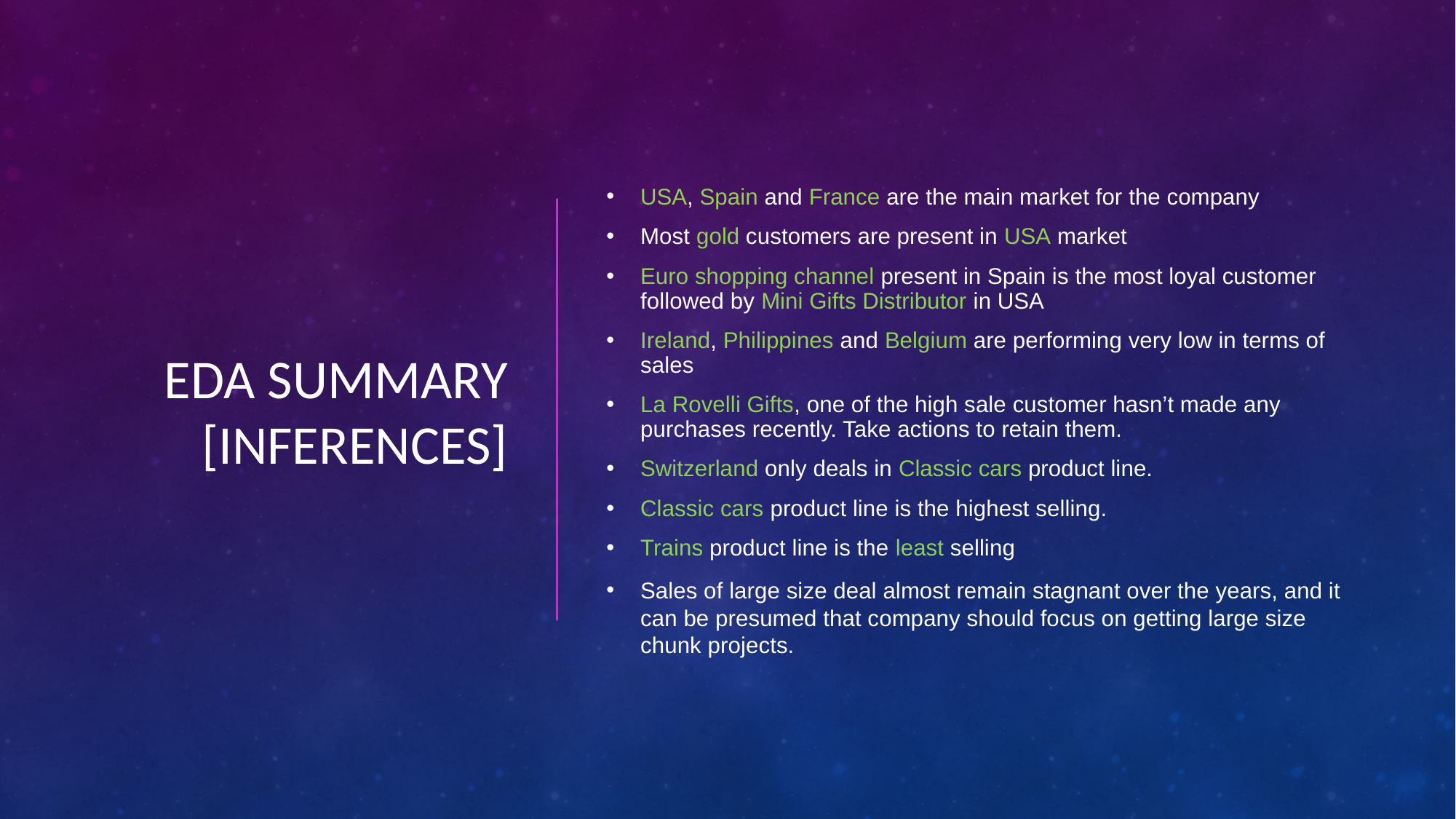

# Eda SUMMARY [INFERENCES]

USA, Spain and France are the main market for the company
Most gold customers are present in USA market
Euro shopping channel present in Spain is the most loyal customer followed by Mini Gifts Distributor in USA
Ireland, Philippines and Belgium are performing very low in terms of sales
La Rovelli Gifts, one of the high sale customer hasn’t made any purchases recently. Take actions to retain them.
Switzerland only deals in Classic cars product line.
Classic cars product line is the highest selling.
Trains product line is the least selling
Sales of large size deal almost remain stagnant over the years, and it can be presumed that company should focus on getting large size chunk projects.